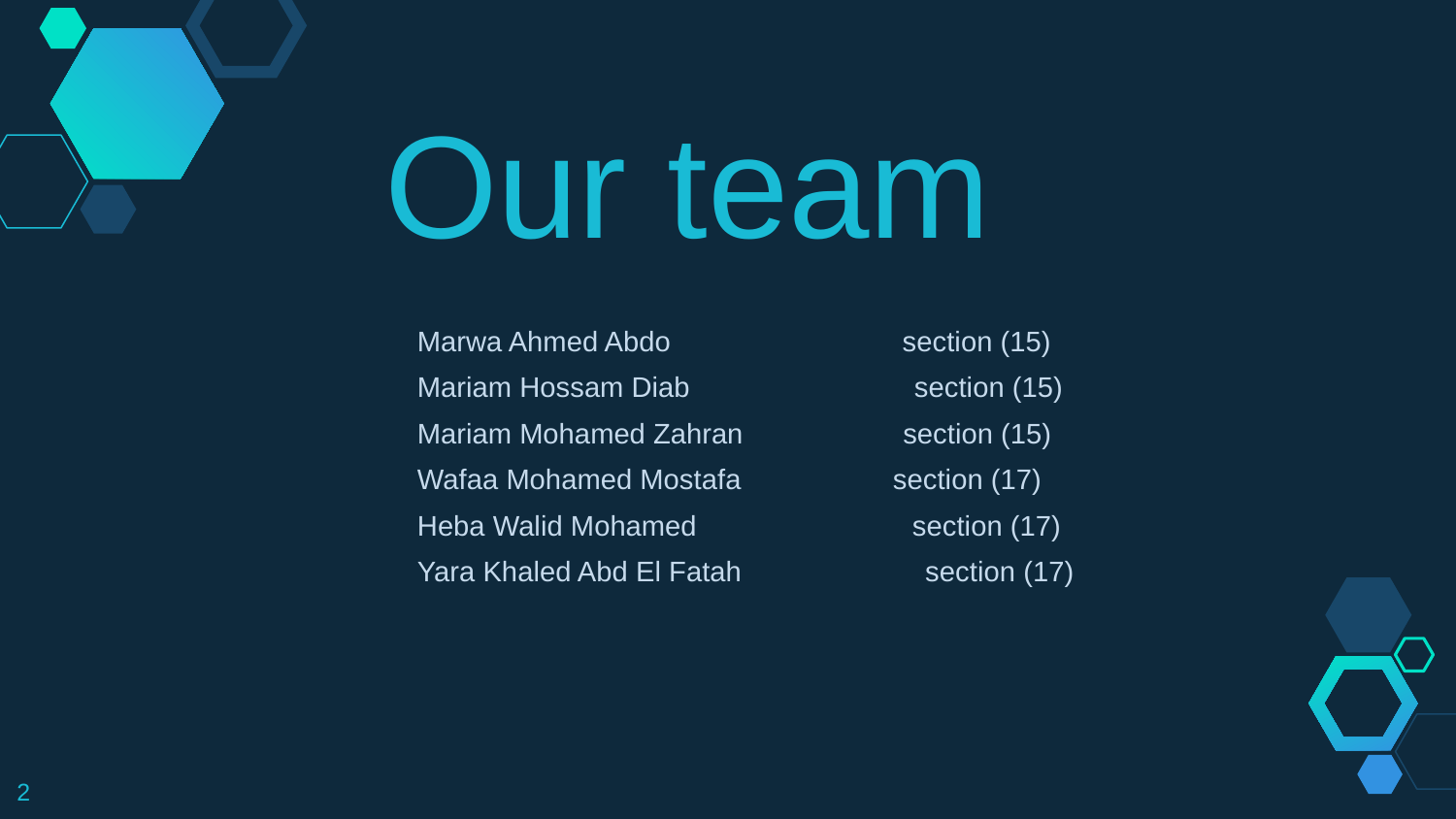

Our team
Marwa Ahmed Abdo                             section (15)
Mariam Hossam Diab                            section (15)
Mariam Mohamed Zahran                    section (15)
Wafaa Mohamed Mostafa                   section (17)
Heba Walid Mohamed                           section (17)
Yara Khaled Abd El Fatah                       section (17)
2